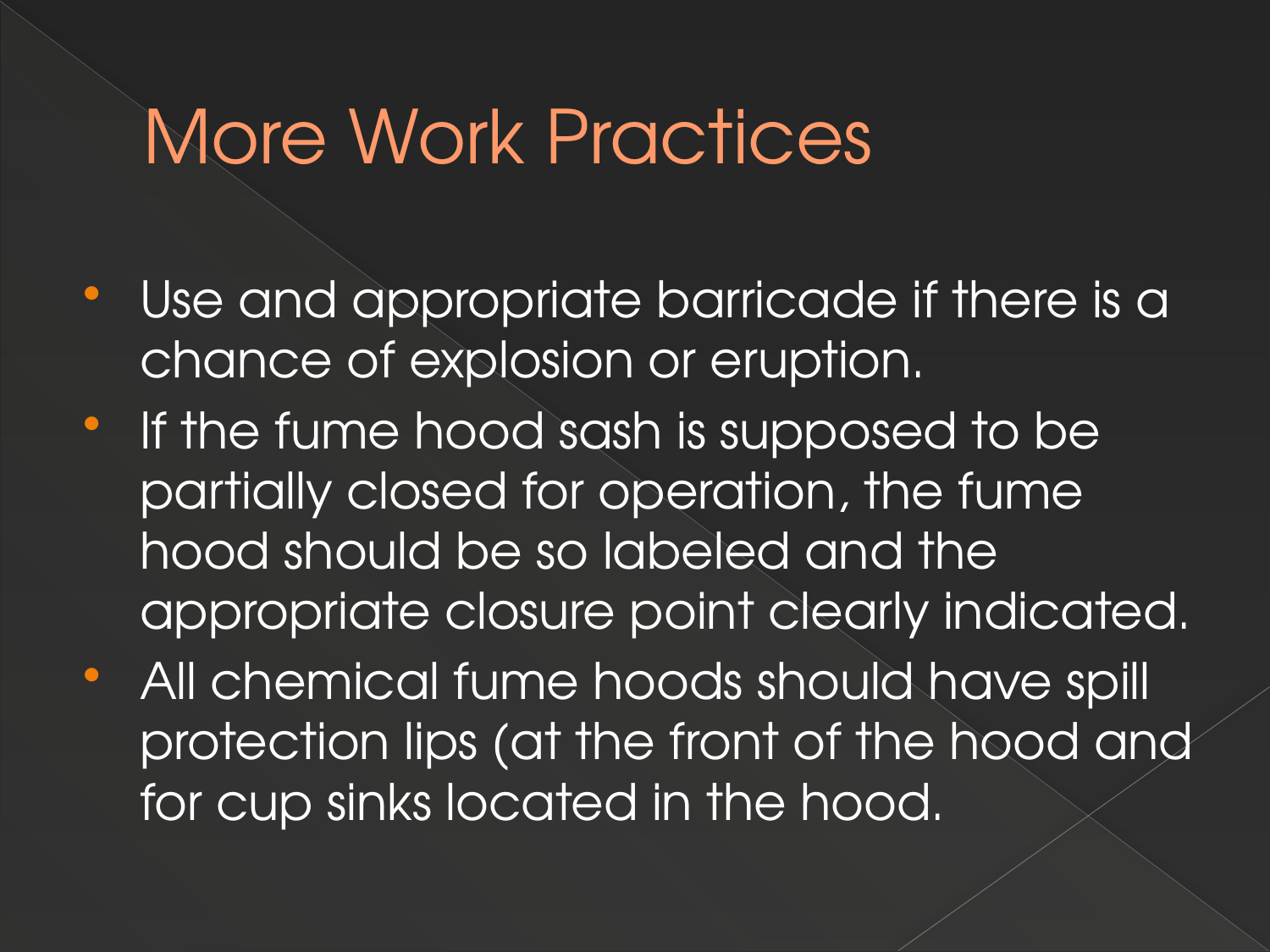

# More Work Practices
Use and appropriate barricade if there is a chance of explosion or eruption.
If the fume hood sash is supposed to be partially closed for operation, the fume hood should be so labeled and the appropriate closure point clearly indicated.
All chemical fume hoods should have spill protection lips (at the front of the hood and for cup sinks located in the hood.